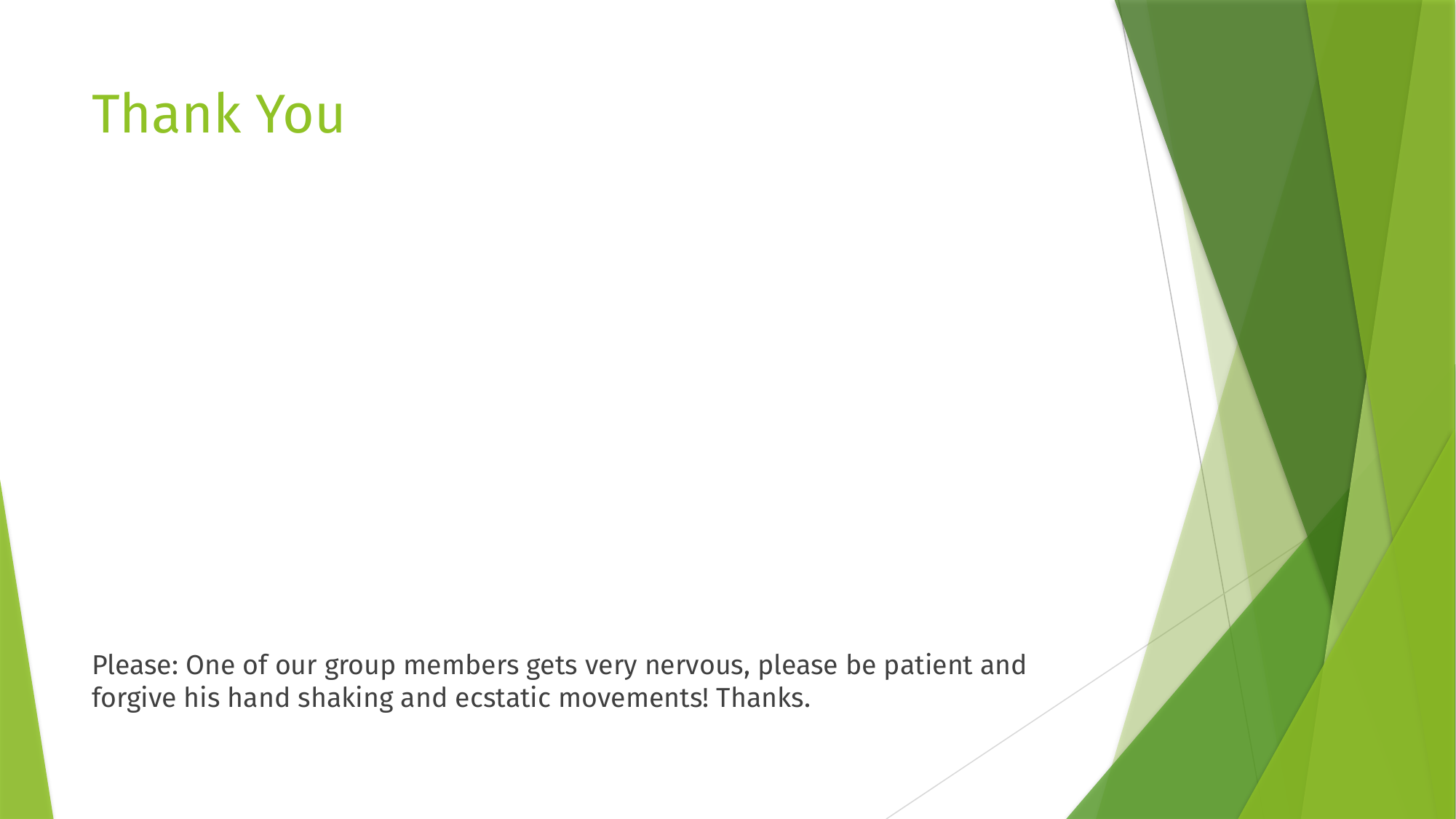

# Thank You

Please: One of our group members gets very nervous, please be patient and forgive his hand shaking and ecstatic movements! Thanks.